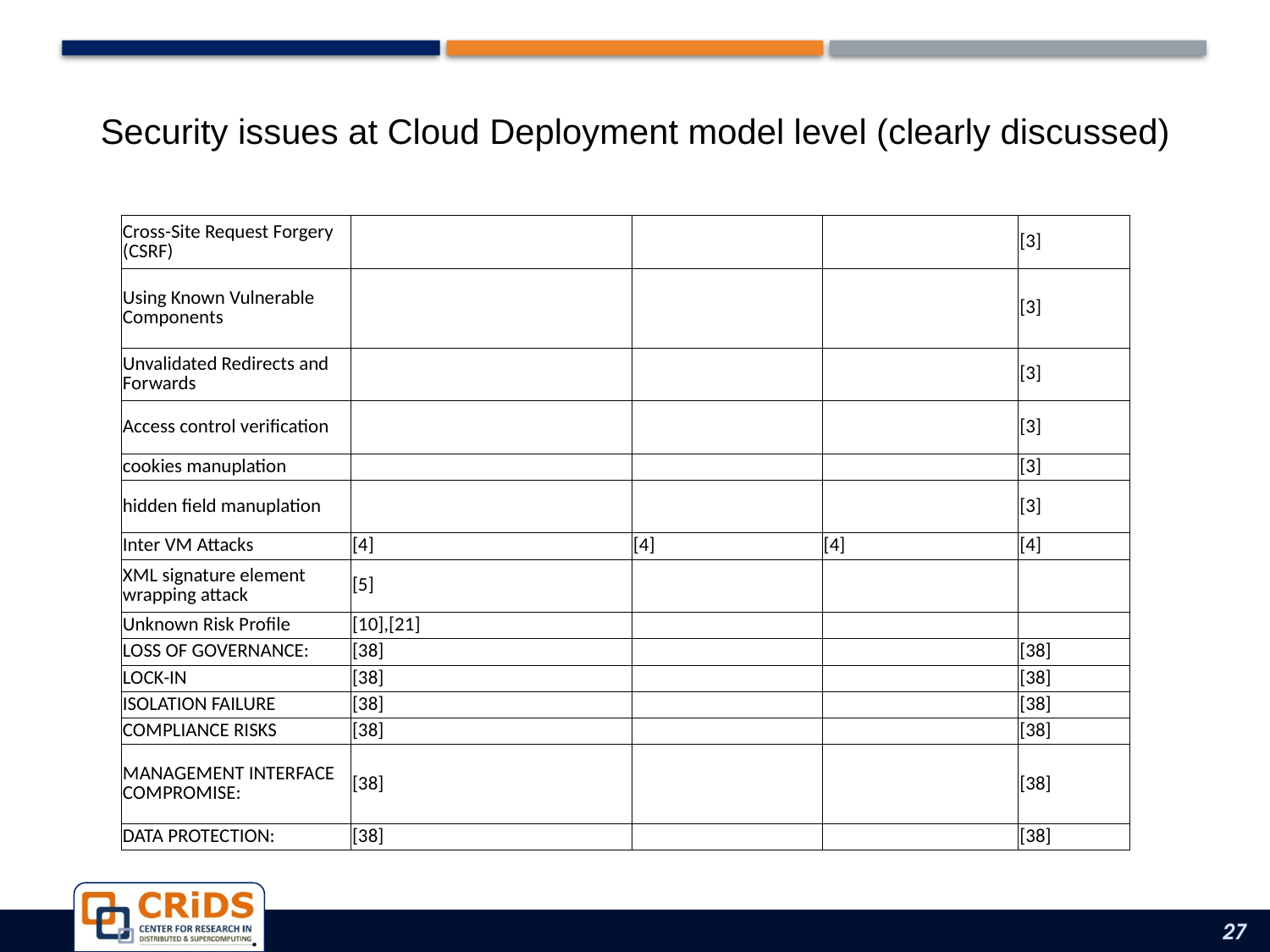

# Security issues at Cloud Deployment model level (clearly discussed)
| Cross-Site Request Forgery (CSRF) |  |  |  | [3] |
| --- | --- | --- | --- | --- |
| Using Known Vulnerable Components |  |  |  | [3] |
| Unvalidated Redirects and Forwards |  |  |  | [3] |
| Access control verification |  |  |  | [3] |
| cookies manuplation |  |  |  | [3] |
| hidden field manuplation |  |  |  | [3] |
| Inter VM Attacks | [4] | [4] | [4] | [4] |
| XML signature element wrapping attack | [5] |  |  |  |
| Unknown Risk Profile | [10],[21] |  |  |  |
| LOSS OF GOVERNANCE: | [38] |  |  | [38] |
| LOCK-IN | [38] |  |  | [38] |
| ISOLATION FAILURE | [38] |  |  | [38] |
| COMPLIANCE RISKS | [38] |  |  | [38] |
| MANAGEMENT INTERFACE COMPROMISE: | [38] |  |  | [38] |
| DATA PROTECTION: | [38] |  |  | [38] |